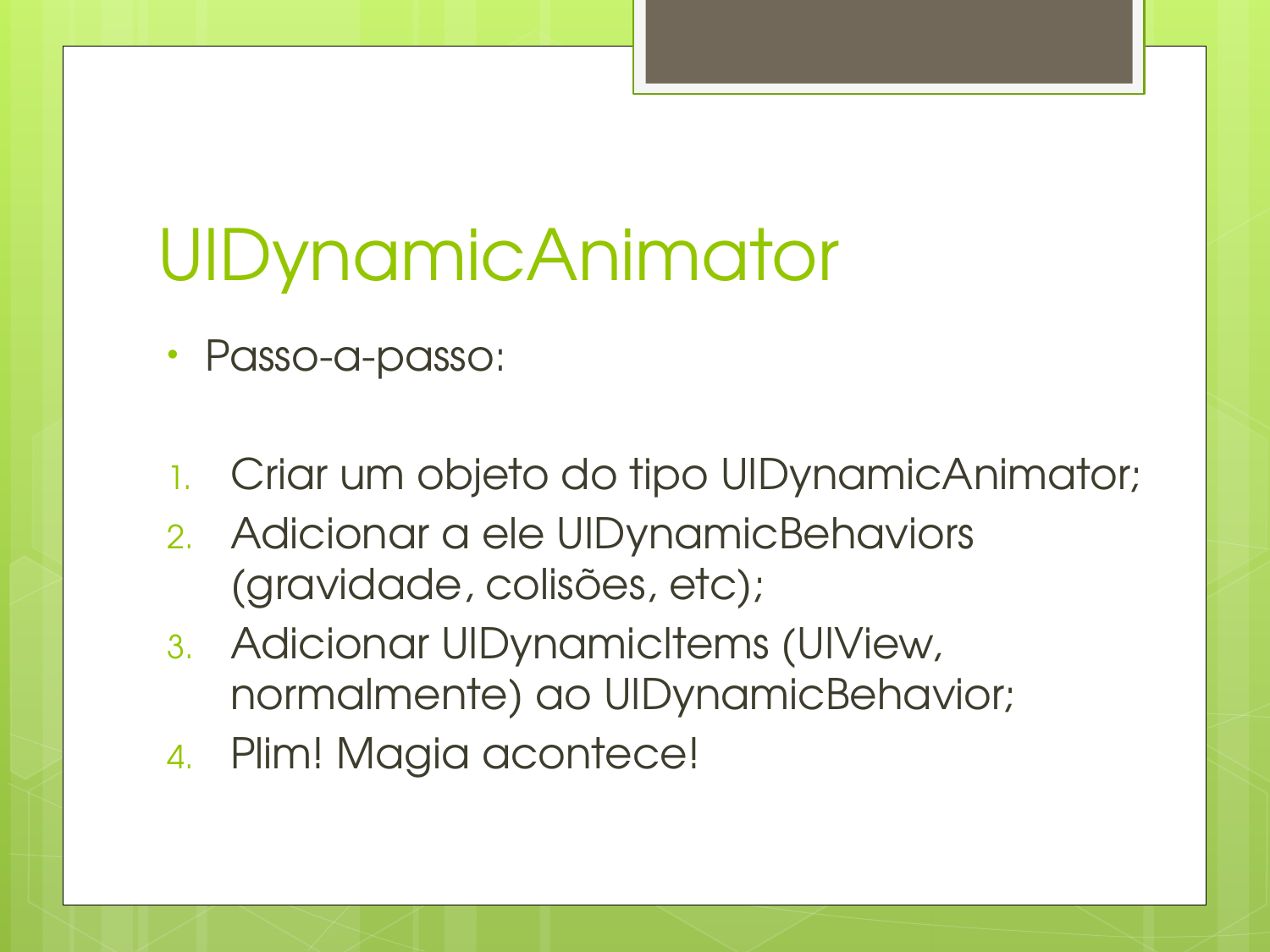

# UIDynamicAnimator
Passo-a-passo:

Criar um objeto do tipo UIDynamicAnimator;
Adicionar a ele UIDynamicBehaviors (gravidade, colisões, etc);
Adicionar UIDynamicItems (UIView, normalmente) ao UIDynamicBehavior;
Plim! Magia acontece!